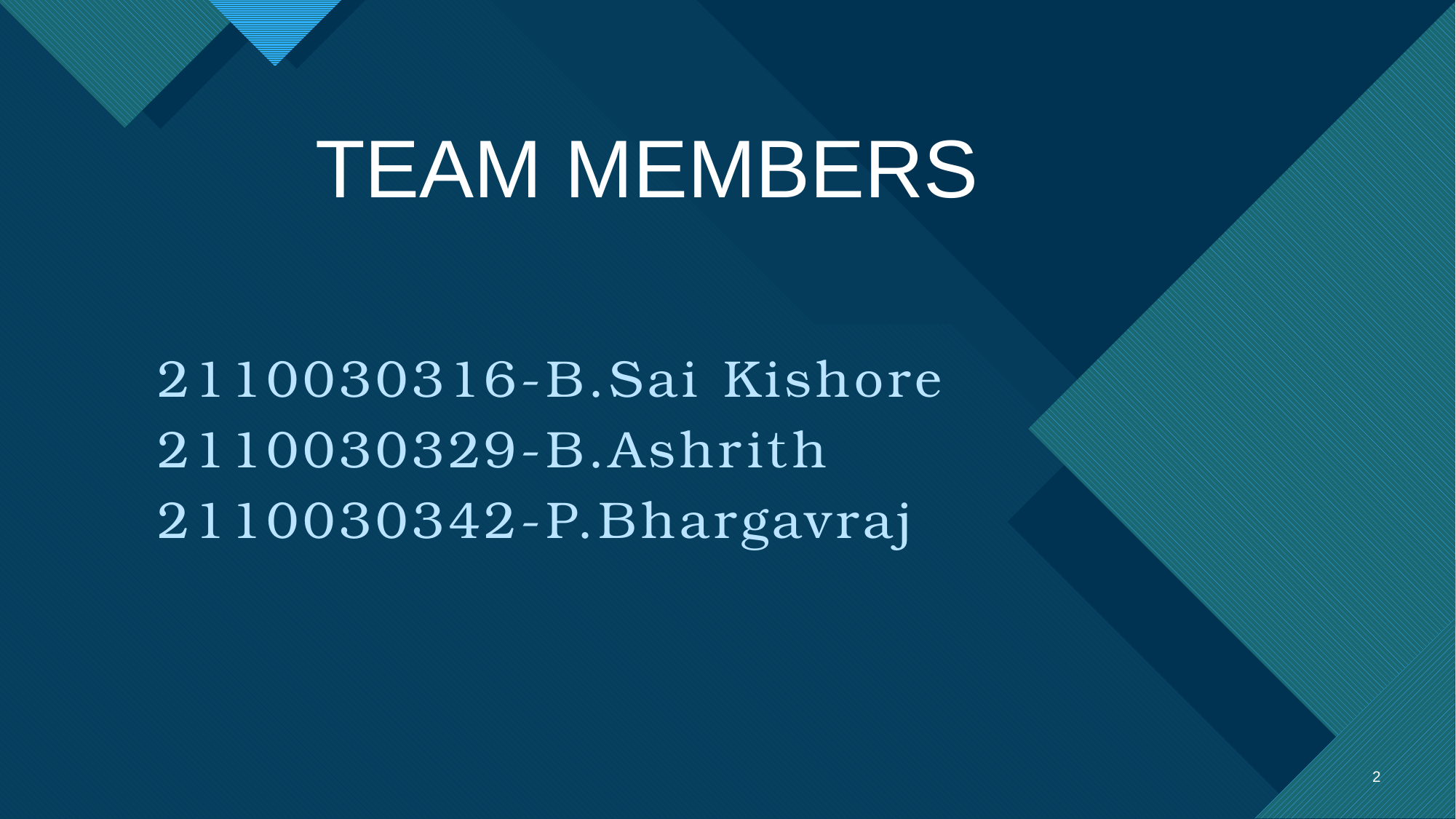

# TEAM MEMBERS
2110030316-B.Sai Kishore
2110030329-B.Ashrith
2110030342-P.Bhargavraj
2